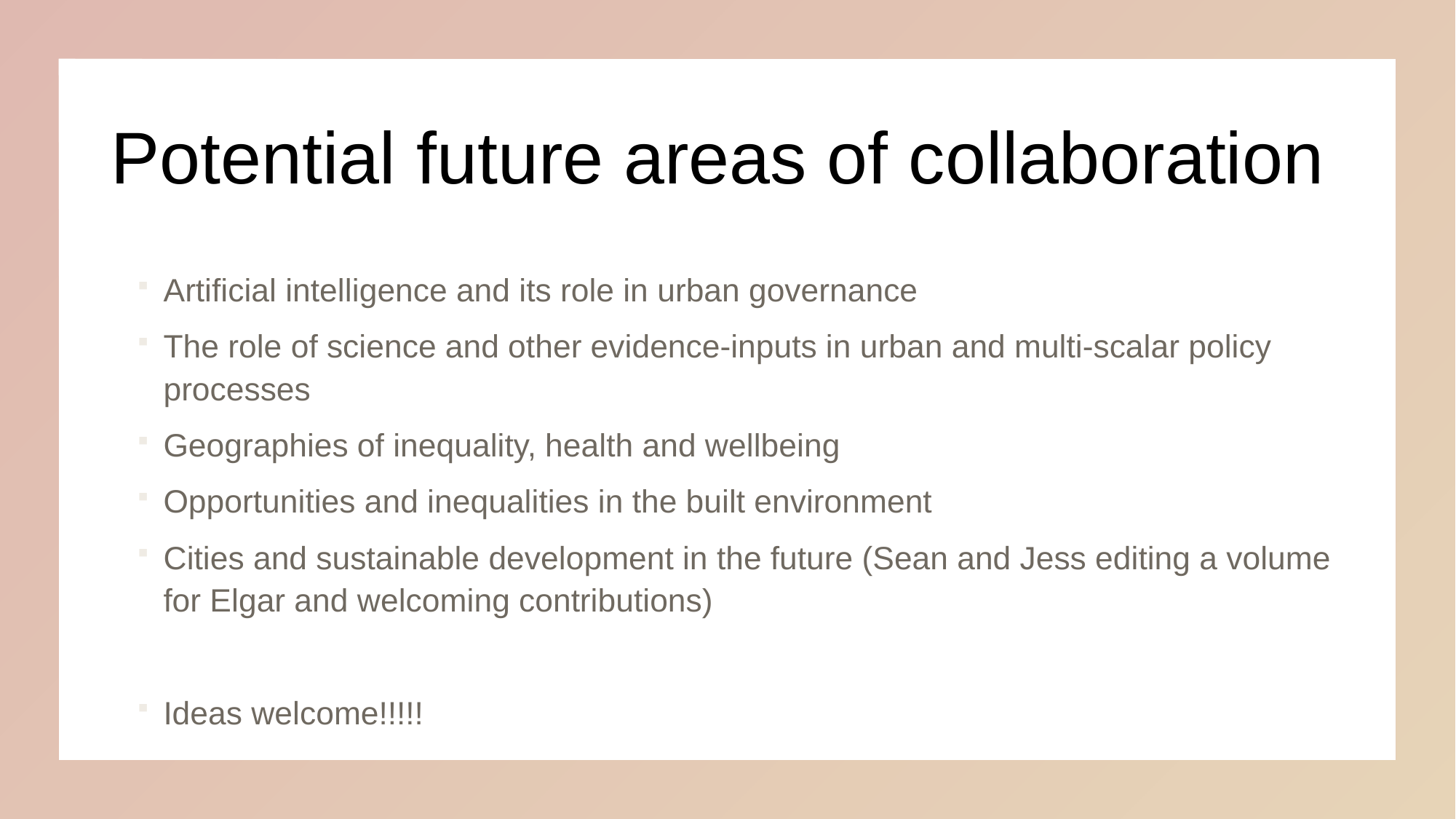

# Potential future areas of collaboration
Artificial intelligence and its role in urban governance
The role of science and other evidence-inputs in urban and multi-scalar policy processes
Geographies of inequality, health and wellbeing
Opportunities and inequalities in the built environment
Cities and sustainable development in the future (Sean and Jess editing a volume for Elgar and welcoming contributions)

Ideas welcome!!!!!